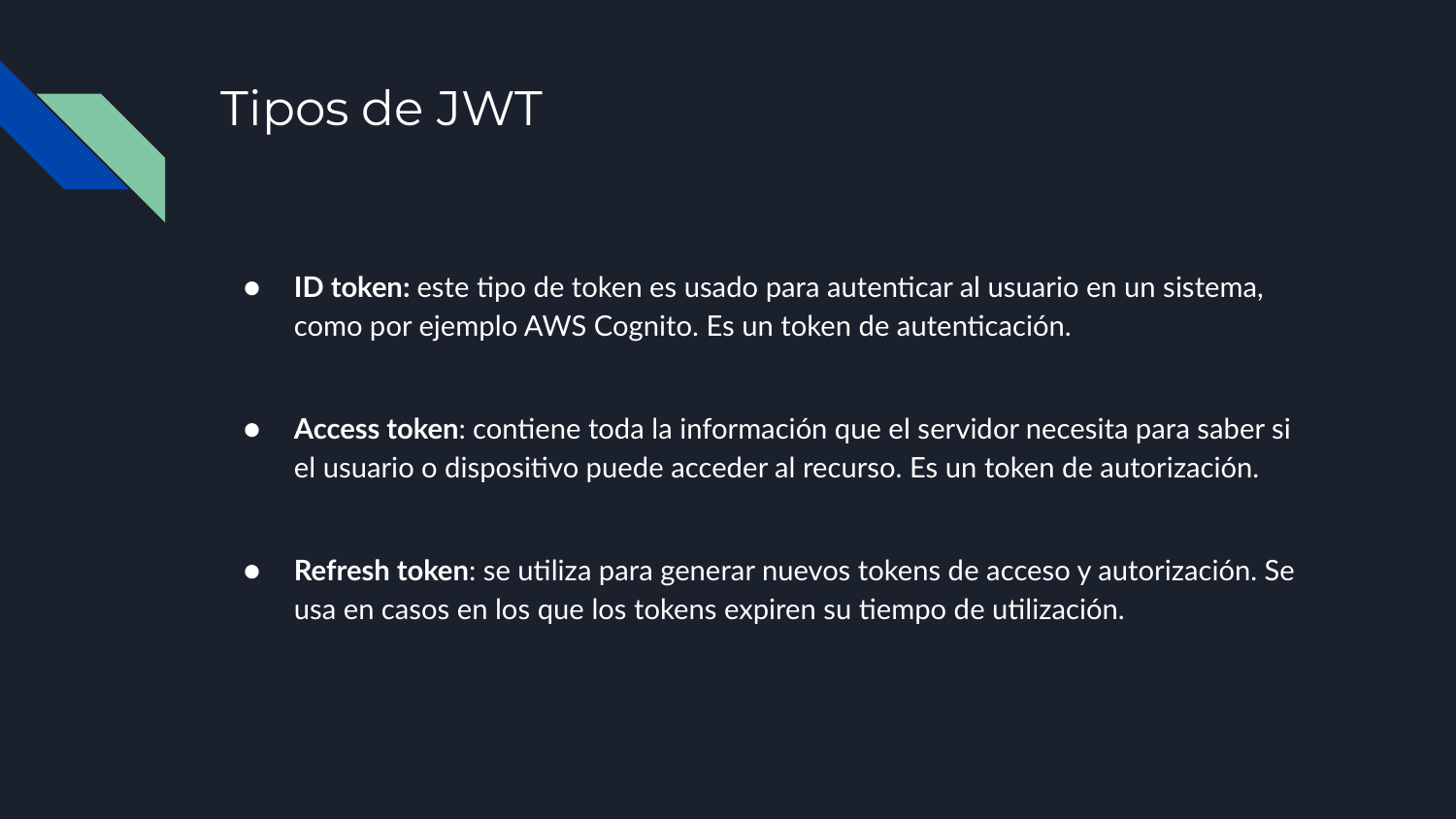

# Tipos de JWT
ID token: este tipo de token es usado para autenticar al usuario en un sistema, como por ejemplo AWS Cognito. Es un token de autenticación.

Access token: contiene toda la información que el servidor necesita para saber si el usuario o dispositivo puede acceder al recurso. Es un token de autorización.

Refresh token: se utiliza para generar nuevos tokens de acceso y autorización. Se usa en casos en los que los tokens expiren su tiempo de utilización.